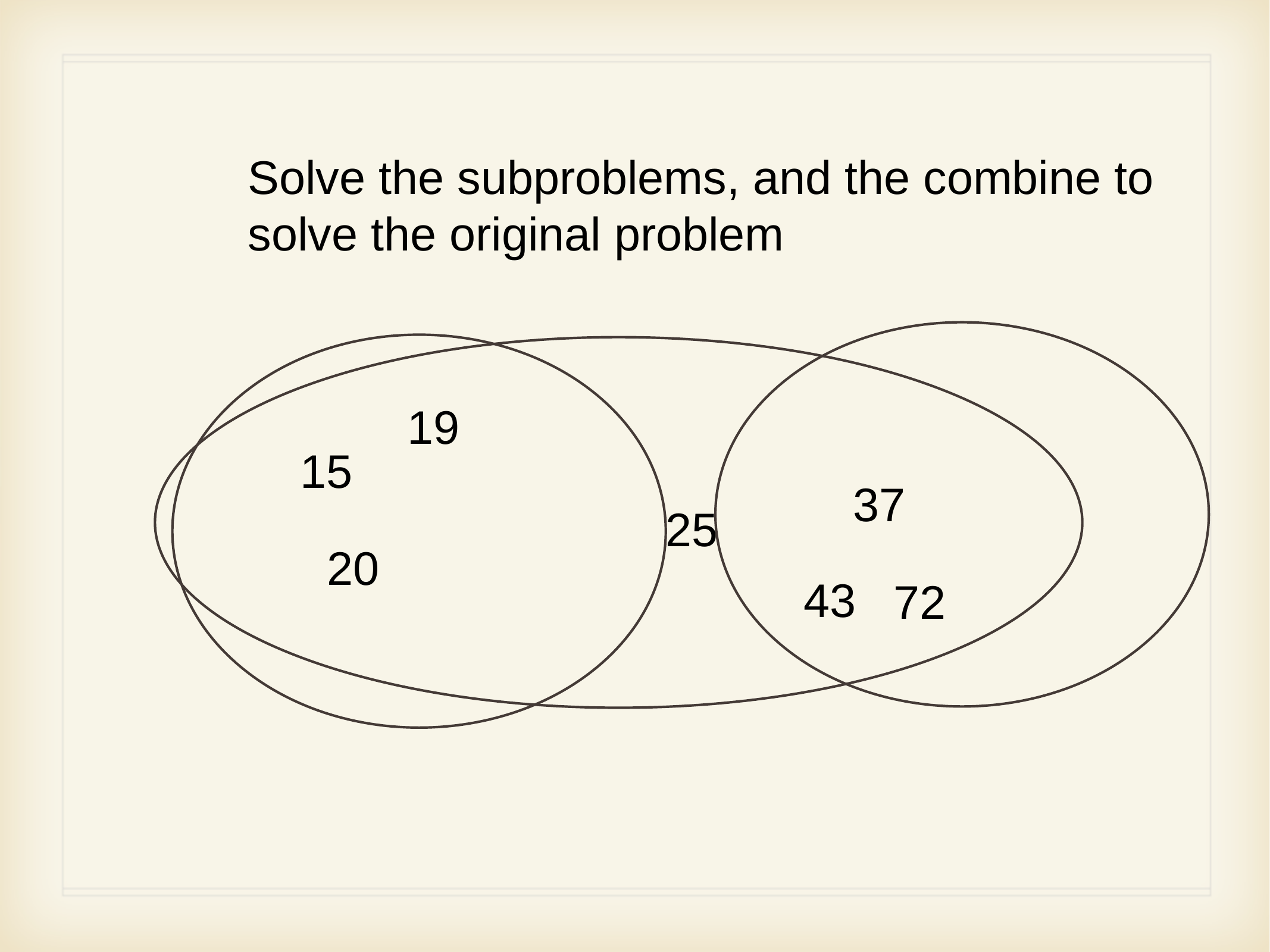

Solve the subproblems, and the combine to solve the original problem

19
15
37
25
20
43
72